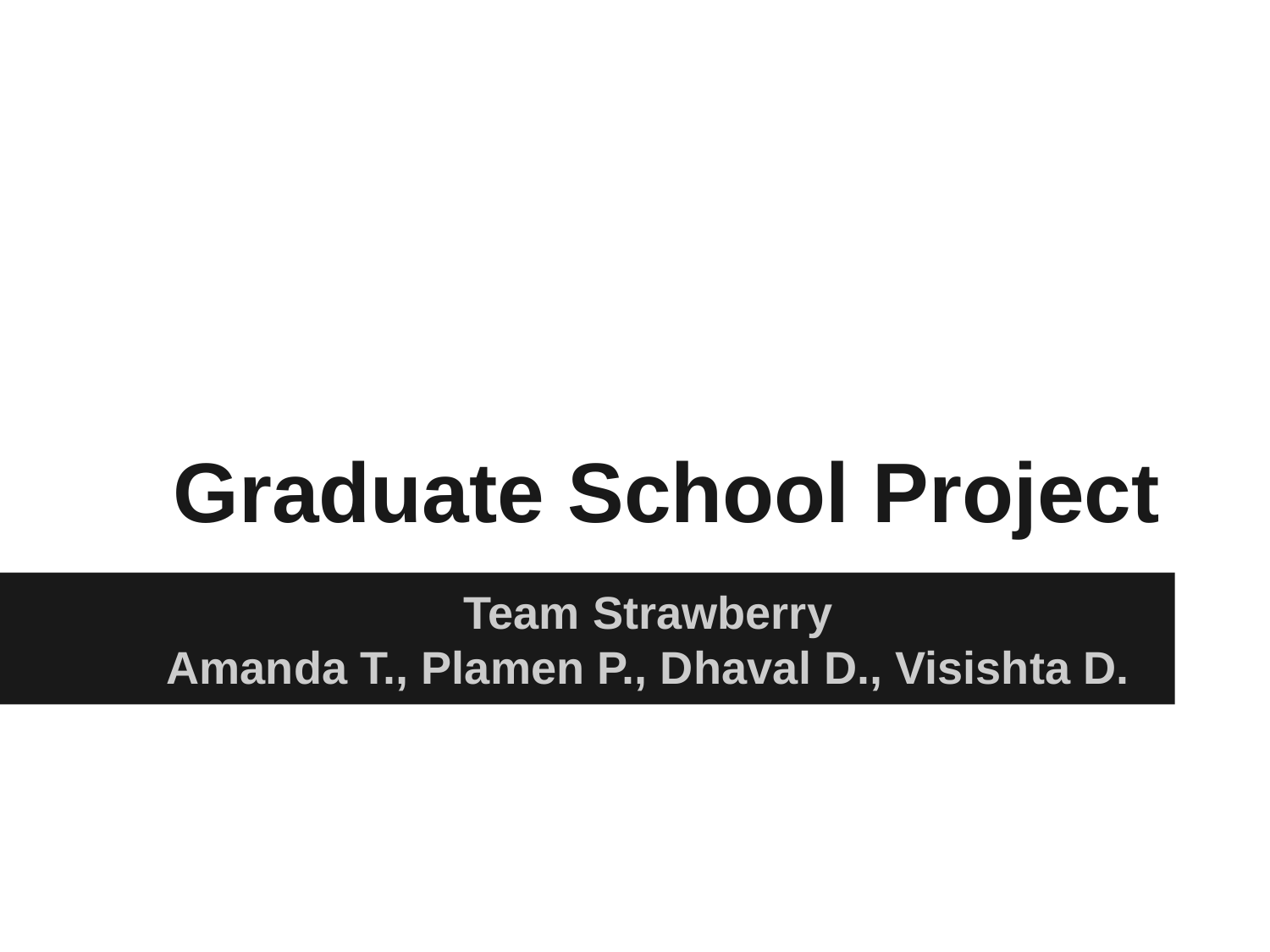

# Graduate School Project
Team Strawberry
Amanda T., Plamen P., Dhaval D., Visishta D.